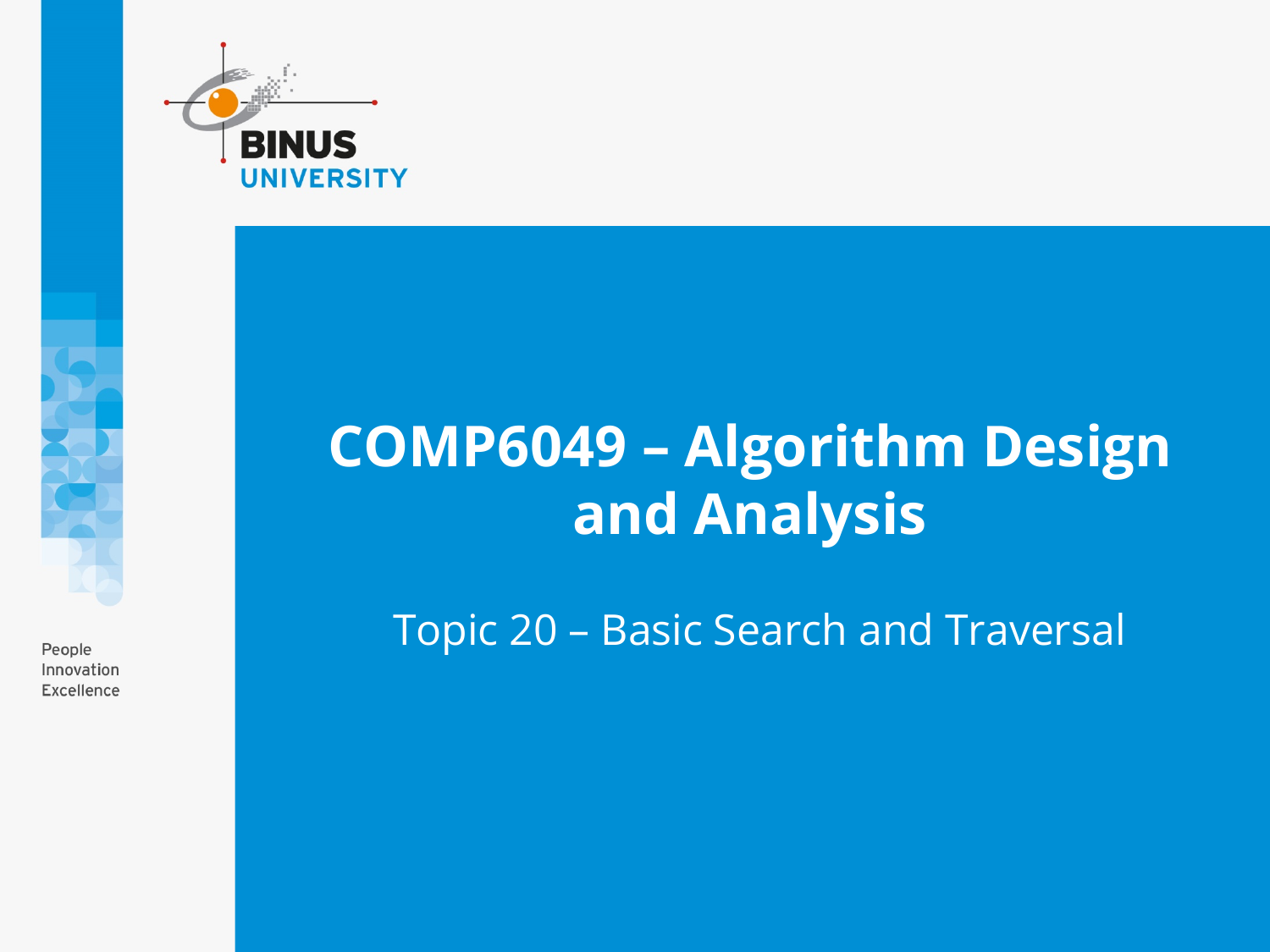

# COMP6049 – Algorithm Design and Analysis
Topic 20 – Basic Search and Traversal